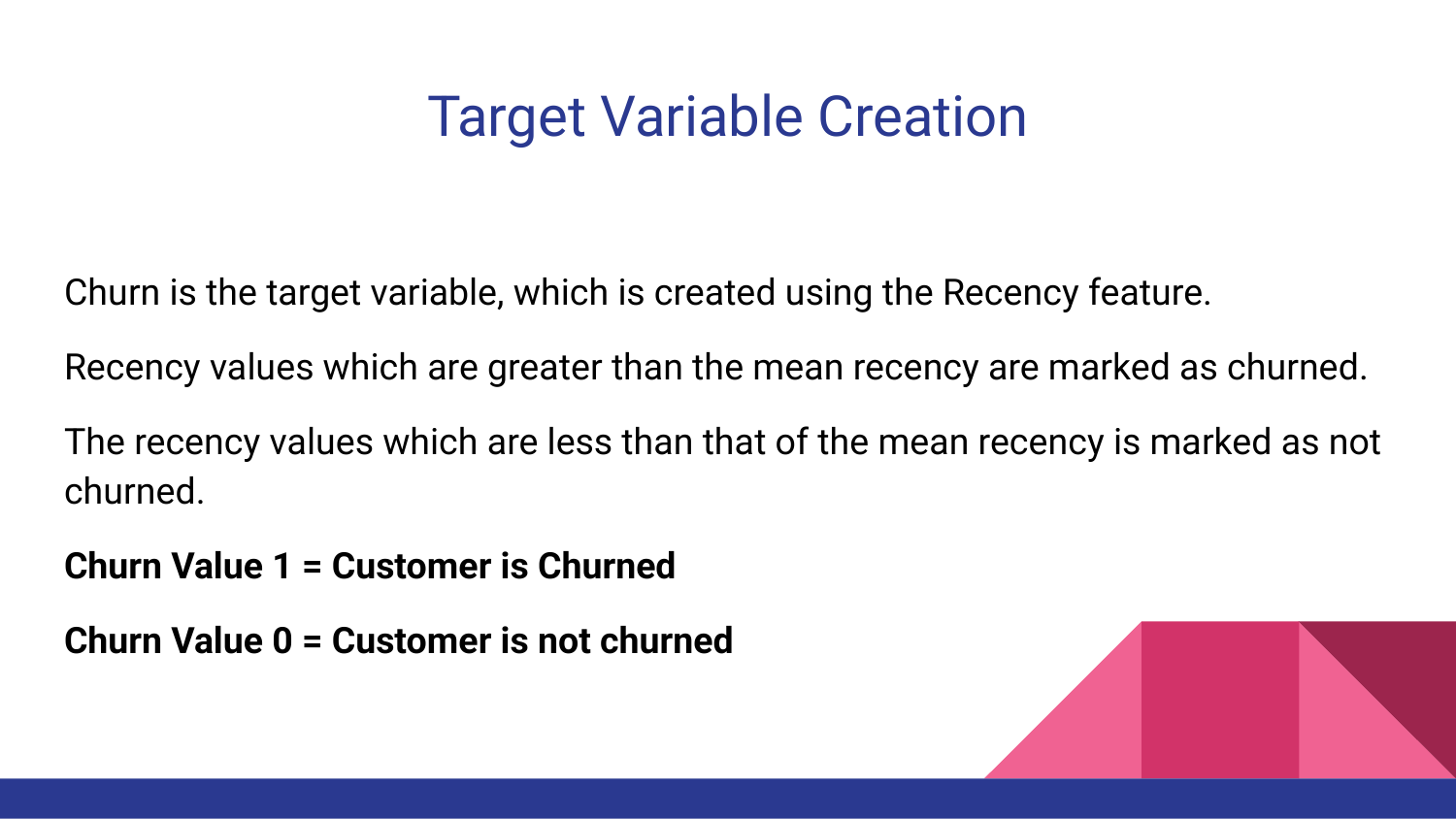

# Target Variable Creation
Churn is the target variable, which is created using the Recency feature.
Recency values which are greater than the mean recency are marked as churned.
The recency values which are less than that of the mean recency is marked as not churned.
Churn Value 1 = Customer is Churned
Churn Value 0 = Customer is not churned